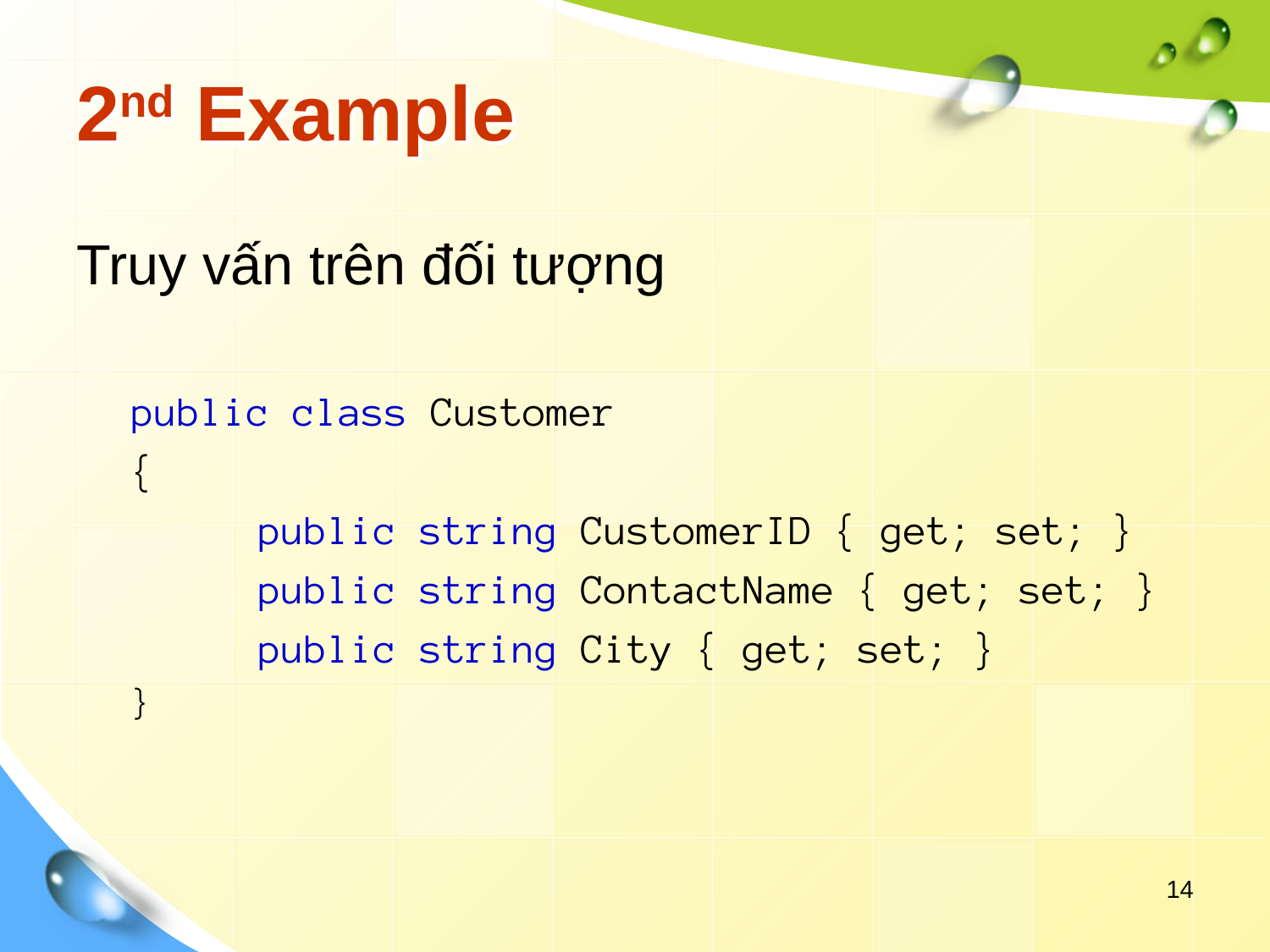

# 2nd Example
Truy vấn trên đối tượng

public class Customer
{
	public string CustomerID { get; set; }
	public string ContactName { get; set; }
	public string City { get; set; }
}
14